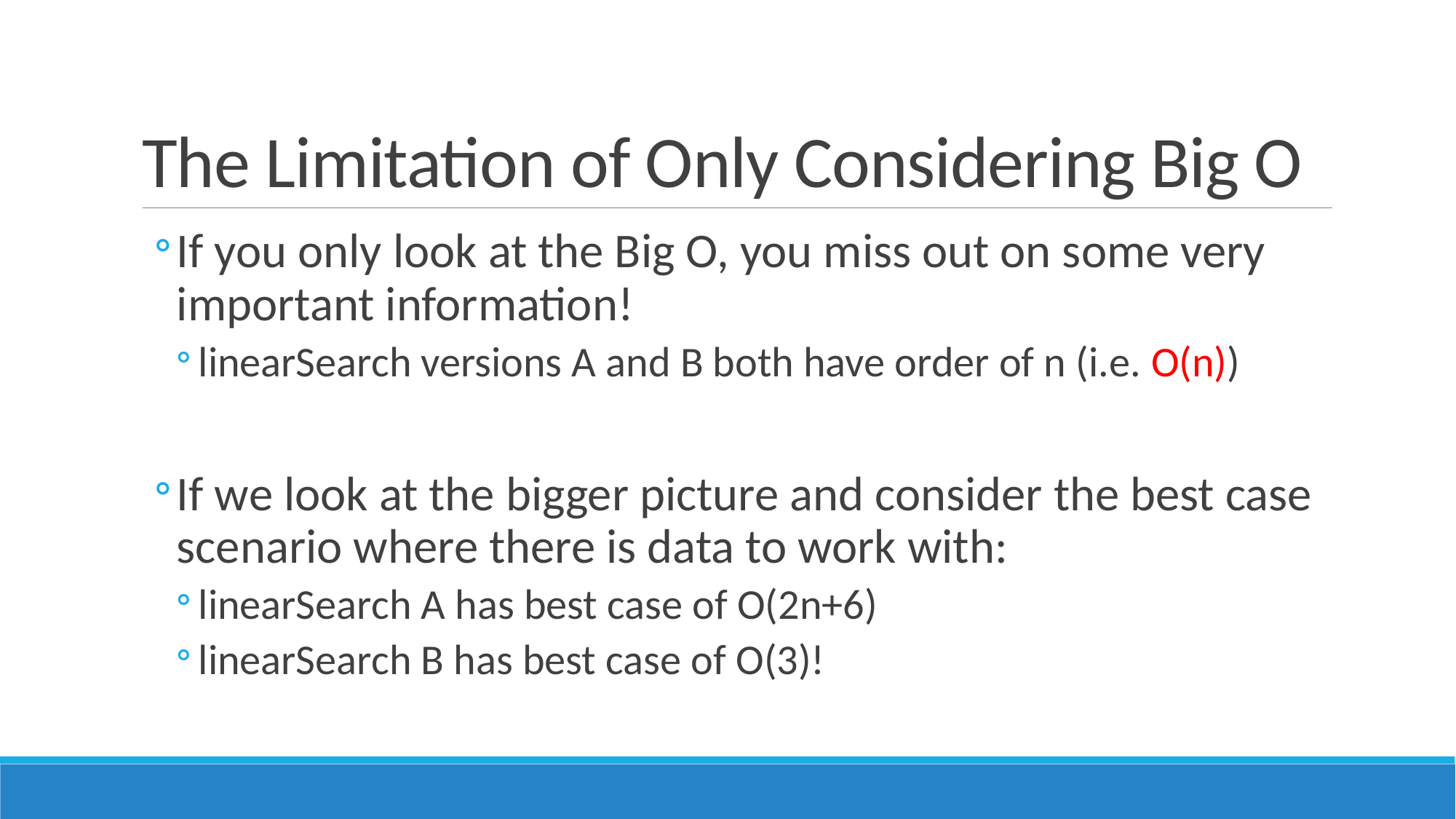

# The Limitation of Only Considering Big O
If you only look at the Big O, you miss out on some very important information!
linearSearch versions A and B both have order of n (i.e. O(n))

If we look at the bigger picture and consider the best case scenario where there is data to work with:
linearSearch A has best case of O(2n+6)
linearSearch B has best case of O(3)!